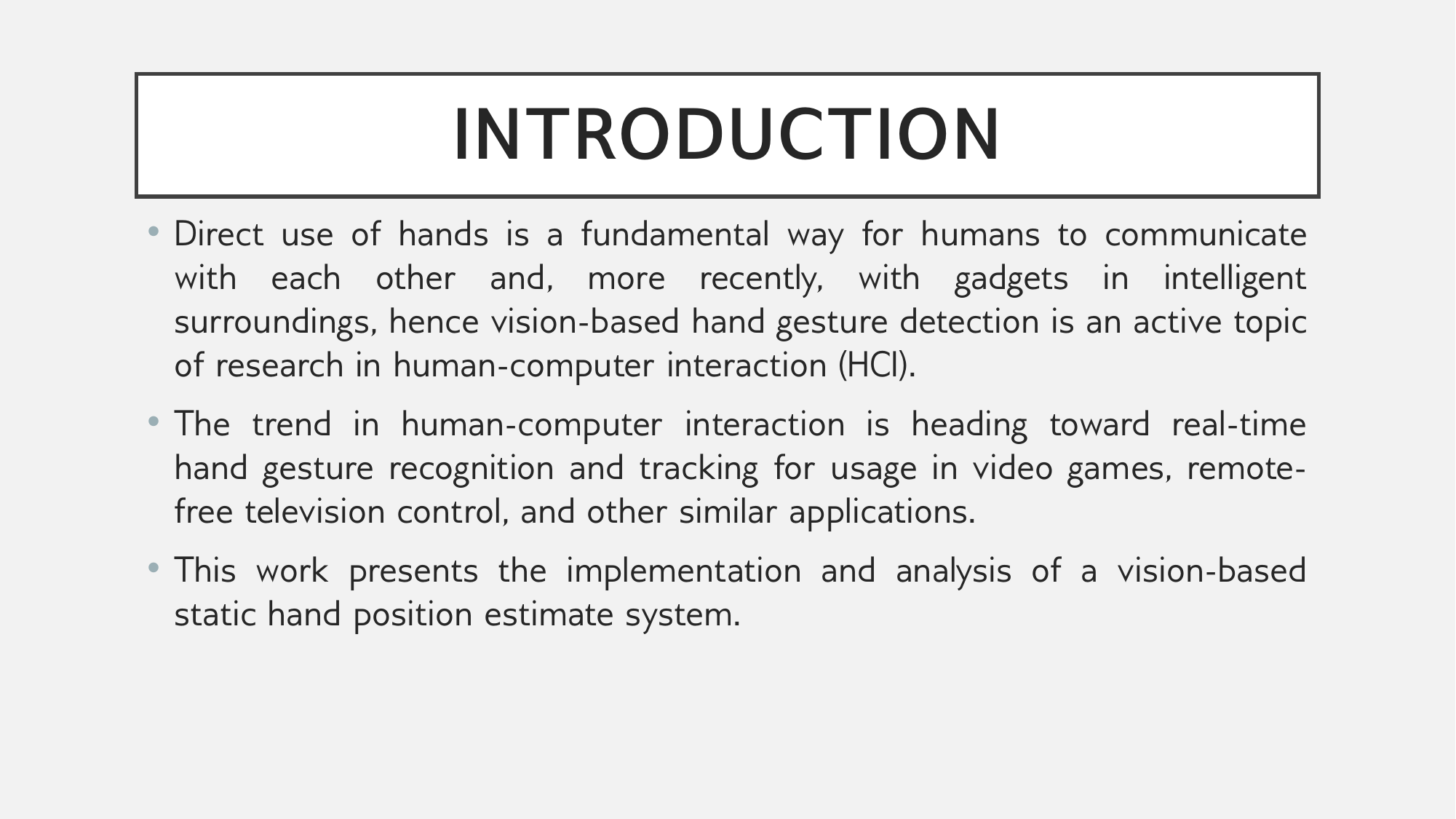

# INTRODUCTION
Direct use of hands is a fundamental way for humans to communicate with each other and, more recently, with gadgets in intelligent surroundings, hence vision-based hand gesture detection is an active topic of research in human-computer interaction (HCI).
The trend in human-computer interaction is heading toward real-time hand gesture recognition and tracking for usage in video games, remote-free television control, and other similar applications.
This work presents the implementation and analysis of a vision-based static hand position estimate system.